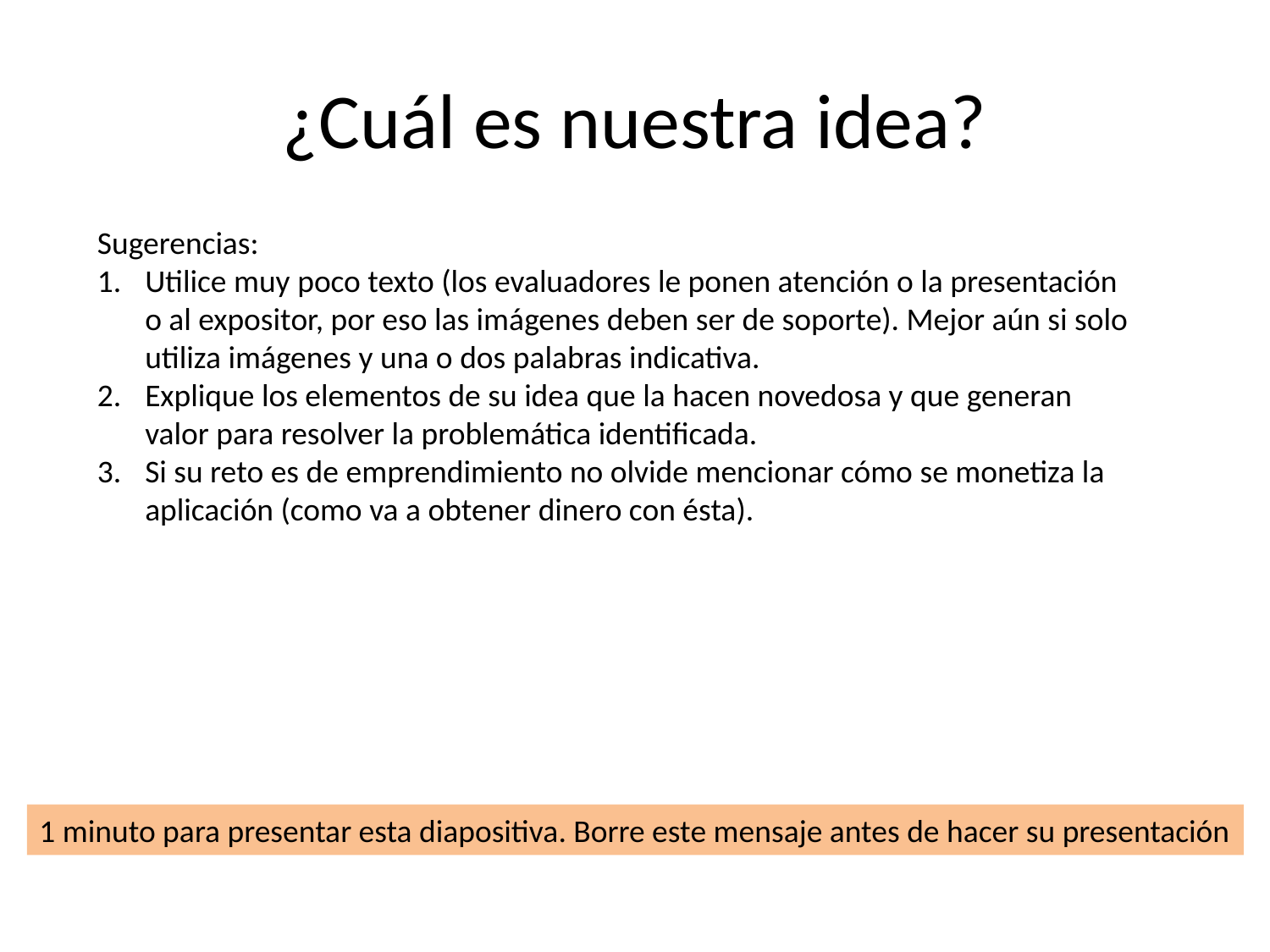

# ¿Cuál es nuestra idea?
Sugerencias:
Utilice muy poco texto (los evaluadores le ponen atención o la presentación o al expositor, por eso las imágenes deben ser de soporte). Mejor aún si solo utiliza imágenes y una o dos palabras indicativa.
Explique los elementos de su idea que la hacen novedosa y que generan valor para resolver la problemática identificada.
Si su reto es de emprendimiento no olvide mencionar cómo se monetiza la aplicación (como va a obtener dinero con ésta).
1 minuto para presentar esta diapositiva. Borre este mensaje antes de hacer su presentación